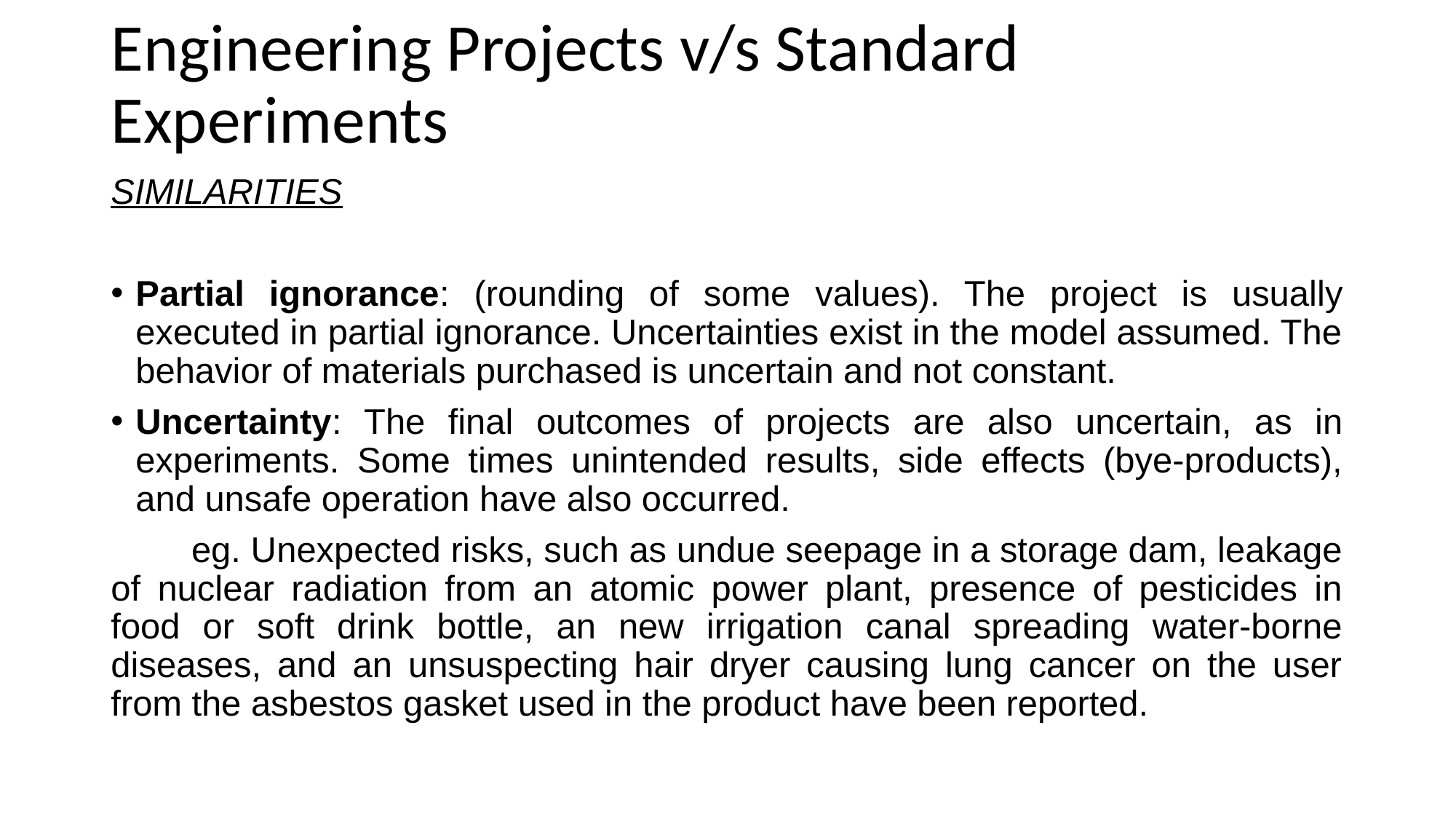

# Engineering Projects v/s Standard Experiments

SIMILARITIES

Partial ignorance: (rounding of some values). The project is usually executed in partial ignorance. Uncertainties exist in the model assumed. The behavior of materials purchased is uncertain and not constant.
Uncertainty: The final outcomes of projects are also uncertain, as in experiments. Some times unintended results, side effects (bye-products), and unsafe operation have also occurred.
        eg. Unexpected risks, such as undue seepage in a storage dam, leakage of nuclear radiation from an atomic power plant, presence of pesticides in food or soft drink bottle, an new irrigation canal spreading water-borne diseases, and an unsuspecting hair dryer causing lung cancer on the user from the asbestos gasket used in the product have been reported.